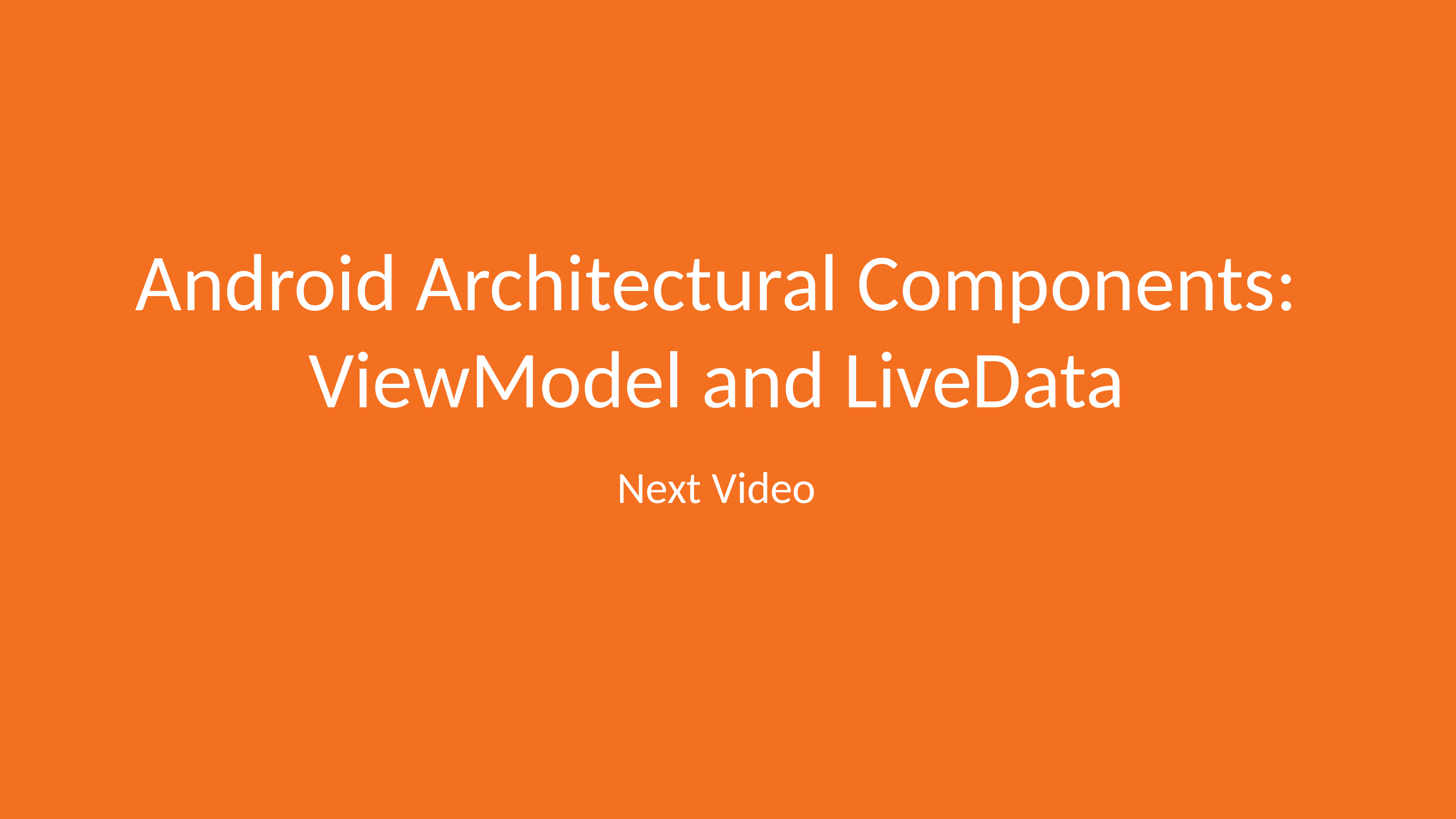

# Android Architectural Components: ViewModel and LiveData
Next Video